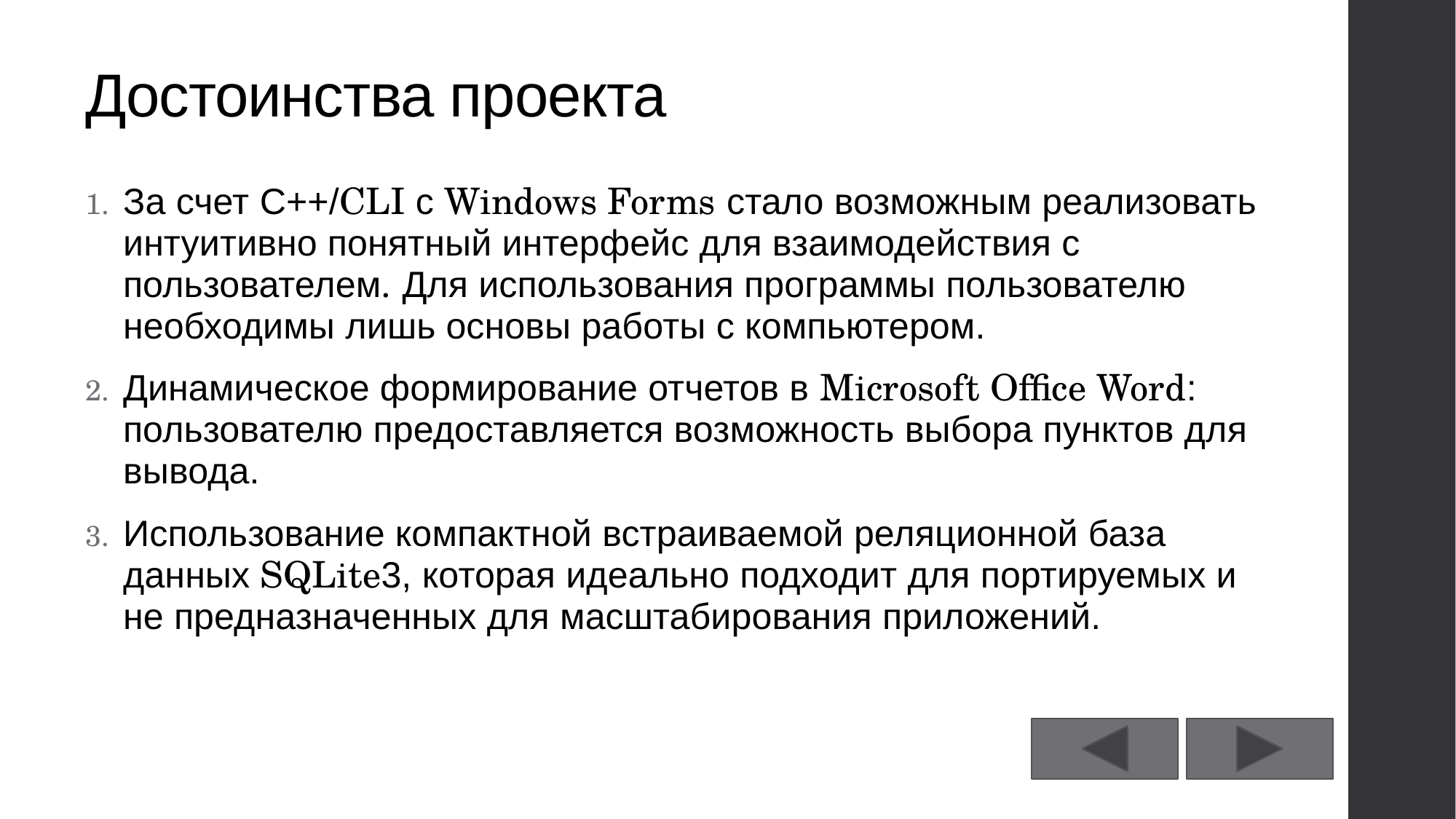

# Достоинства проекта
За счет C++/CLI c Windows Forms стало возможным реализовать интуитивно понятный интерфейс для взаимодействия с пользователем. Для использования программы пользователю необходимы лишь основы работы с компьютером.
Динамическое формирование отчетов в Microsoft Office Word: пользователю предоставляется возможность выбора пунктов для вывода.
Использование компактной встраиваемой реляционной база данных SQLite3, которая идеально подходит для портируемых и не предназначенных для масштабирования приложений.